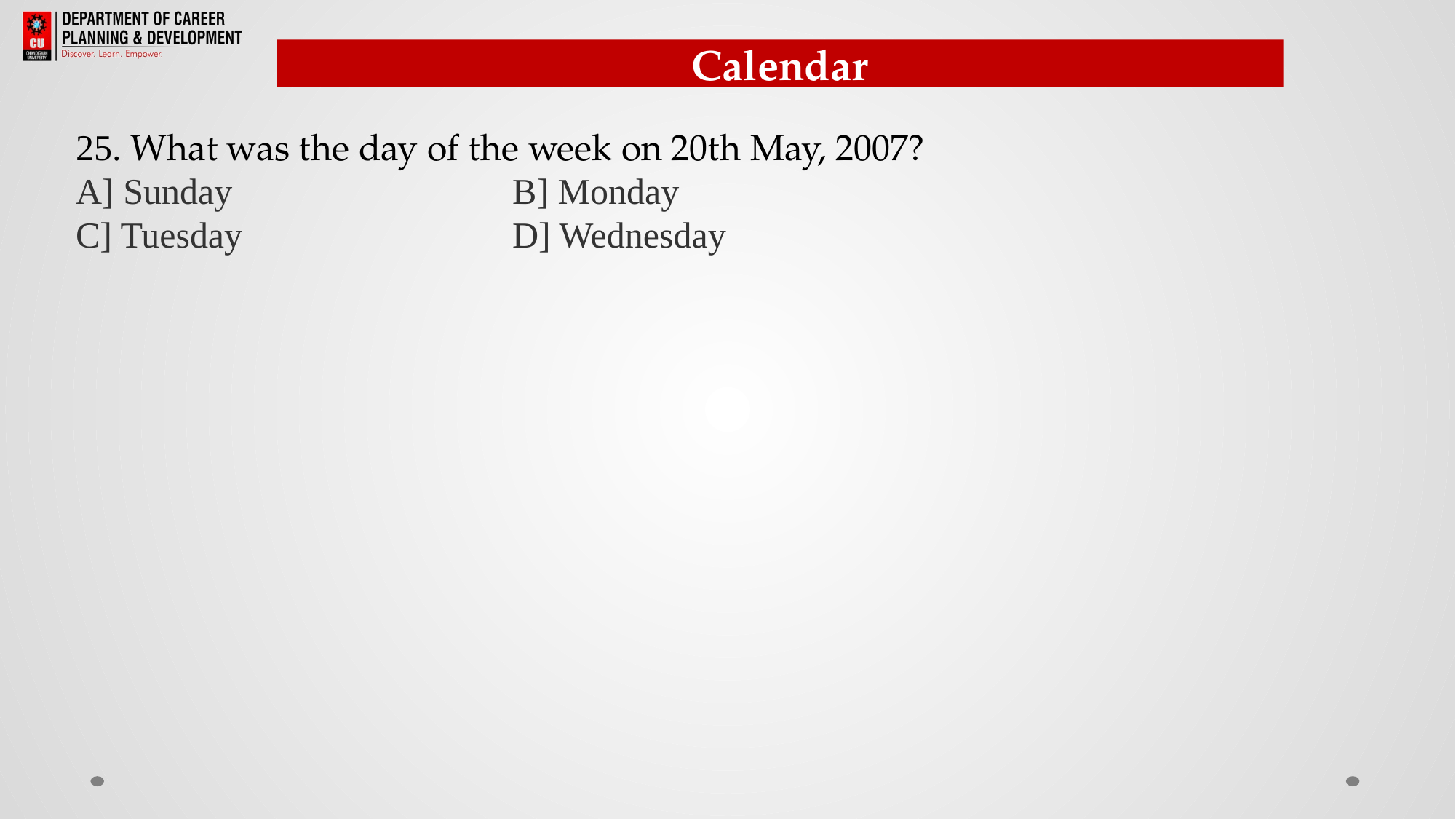

Calendar
25. What was the day of the week on 20th May, 2007?
A] Sunday       		B] Monday
C] Tuesday			D] Wednesday